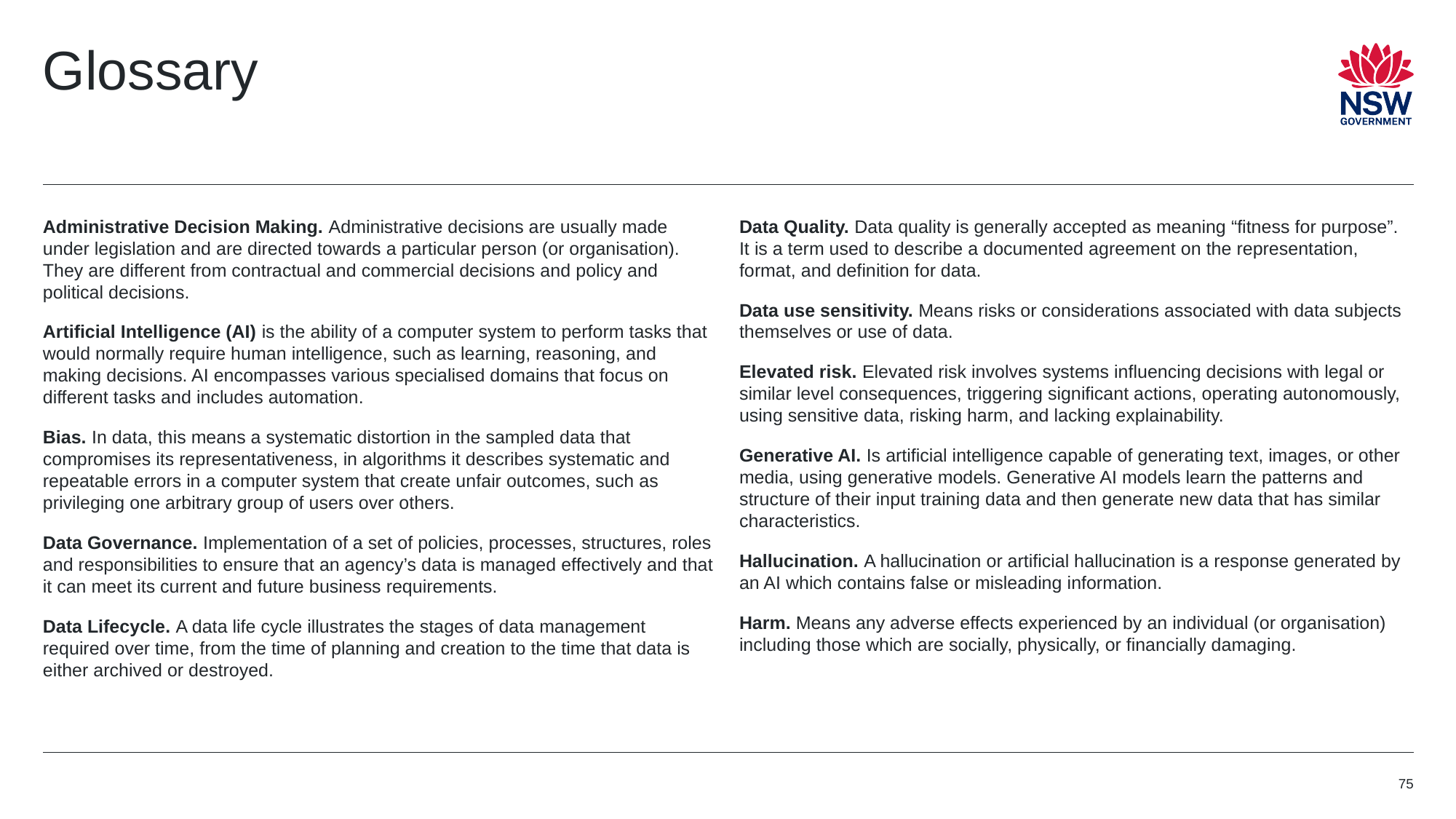

# Glossary
Administrative Decision Making. Administrative decisions are usually made under legislation and are directed towards a particular person (or organisation). They are different from contractual and commercial decisions and policy and political decisions.
Artificial Intelligence (AI) is the ability of a computer system to perform tasks that would normally require human intelligence, such as learning, reasoning, and making decisions. AI encompasses various specialised domains that focus on different tasks and includes automation.
Bias. In data, this means a systematic distortion in the sampled data that compromises its representativeness, in algorithms it describes systematic and repeatable errors in a computer system that create unfair outcomes, such as privileging one arbitrary group of users over others.
Data Governance. Implementation of a set of policies, processes, structures, roles and responsibilities to ensure that an agency’s data is managed effectively and that it can meet its current and future business requirements.
Data Lifecycle. A data life cycle illustrates the stages of data management required over time, from the time of planning and creation to the time that data is either archived or destroyed.
Data Quality. Data quality is generally accepted as meaning “fitness for purpose”. It is a term used to describe a documented agreement on the representation, format, and definition for data.
Data use sensitivity. Means risks or considerations associated with data subjects themselves or use of data.
Elevated risk. Elevated risk involves systems influencing decisions with legal or similar level consequences, triggering significant actions, operating autonomously, using sensitive data, risking harm, and lacking explainability.
Generative AI. Is artificial intelligence capable of generating text, images, or other media, using generative models. Generative AI models learn the patterns and structure of their input training data and then generate new data that has similar characteristics.
Hallucination. A hallucination or artificial hallucination is a response generated by an AI which contains false or misleading information.
Harm. Means any adverse effects experienced by an individual (or organisation) including those which are socially, physically, or financially damaging.
75